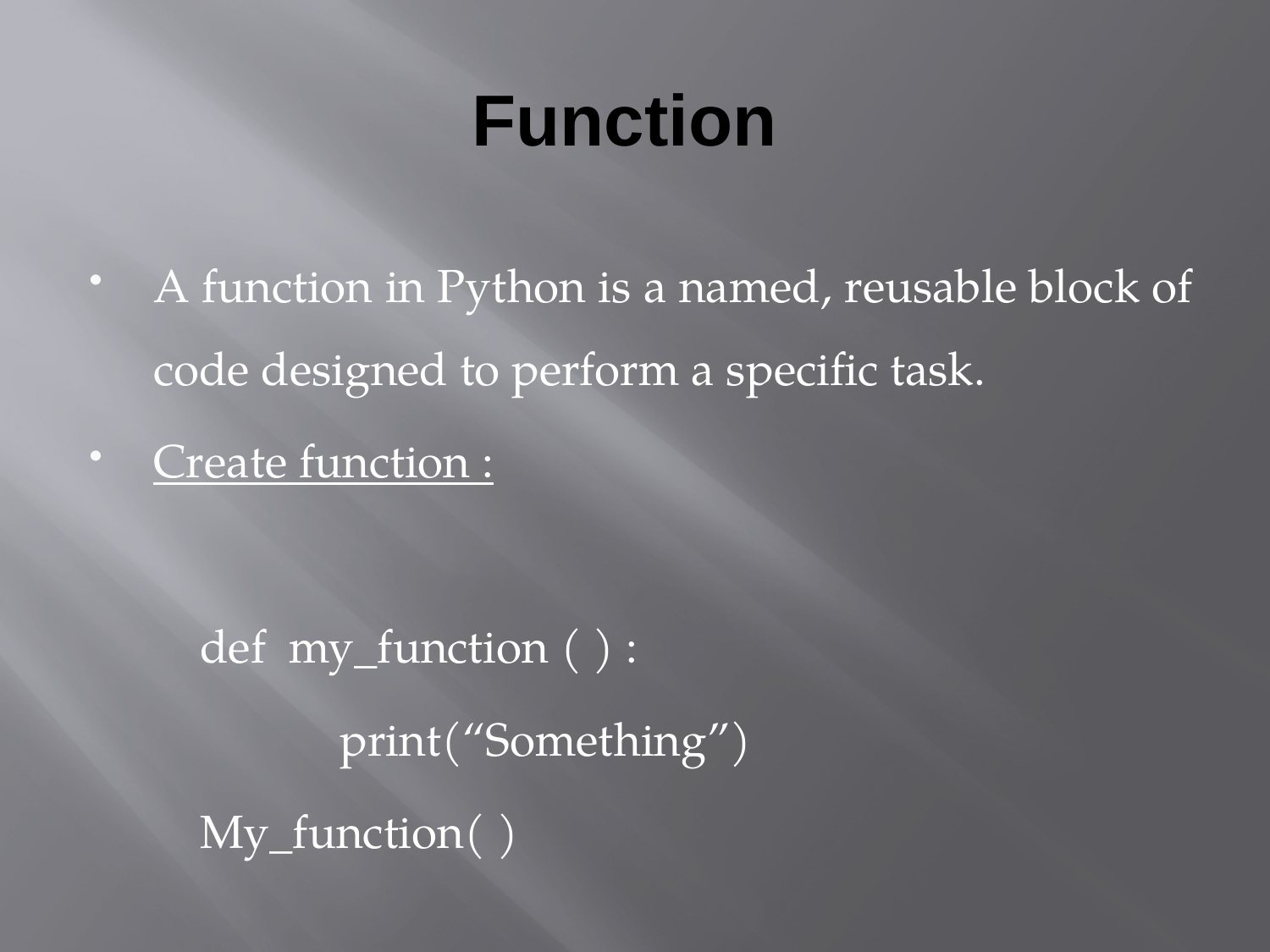

# Function
A function in Python is a named, reusable block of code designed to perform a specific task.
Create function :

         def  my_function ( ) :
                     print(“Something”)
         My_function( )